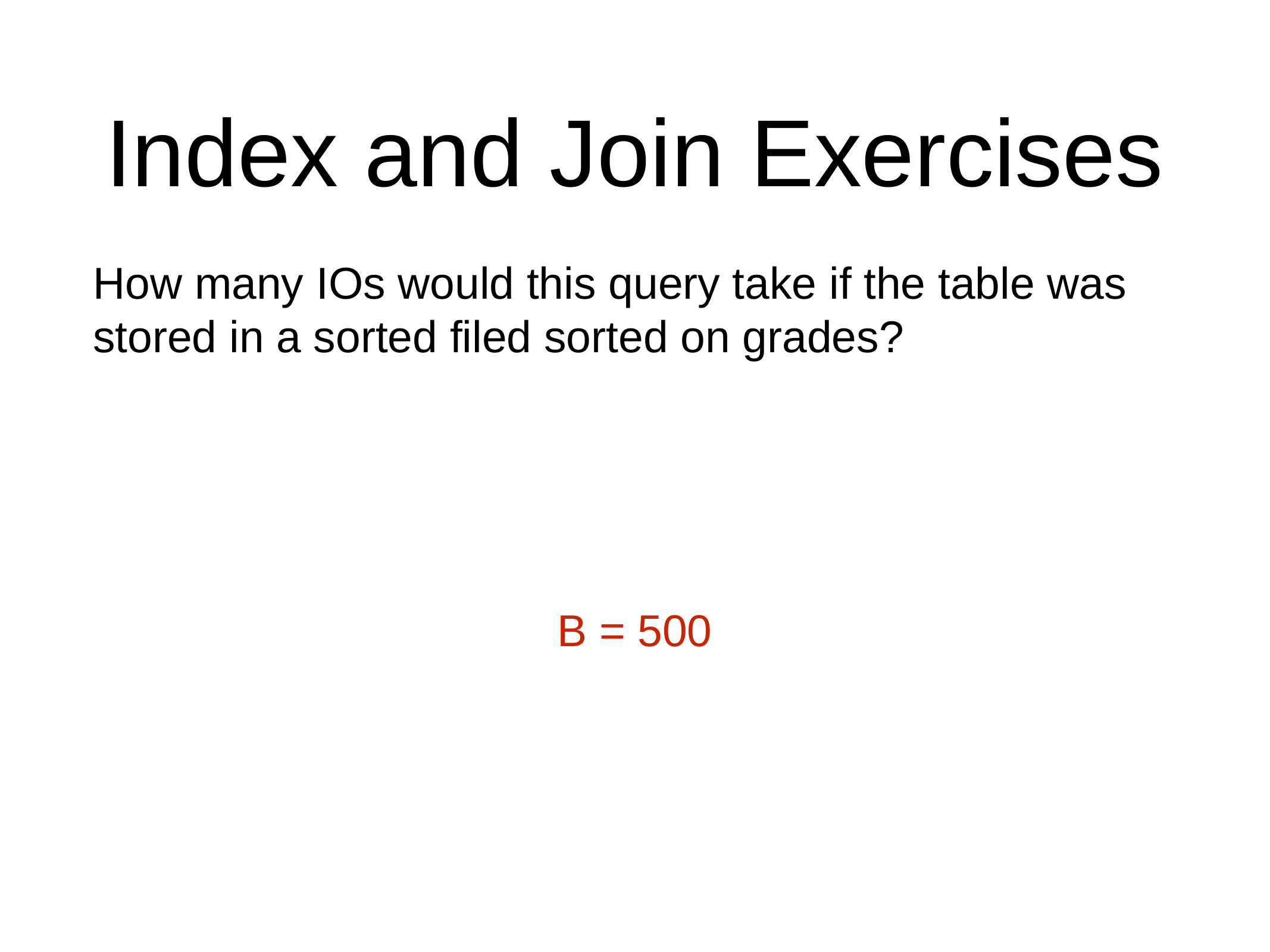

# Index and Join Exercises
How many IOs would this query take if the table was stored in a sorted filed sorted on grades?

B = 500